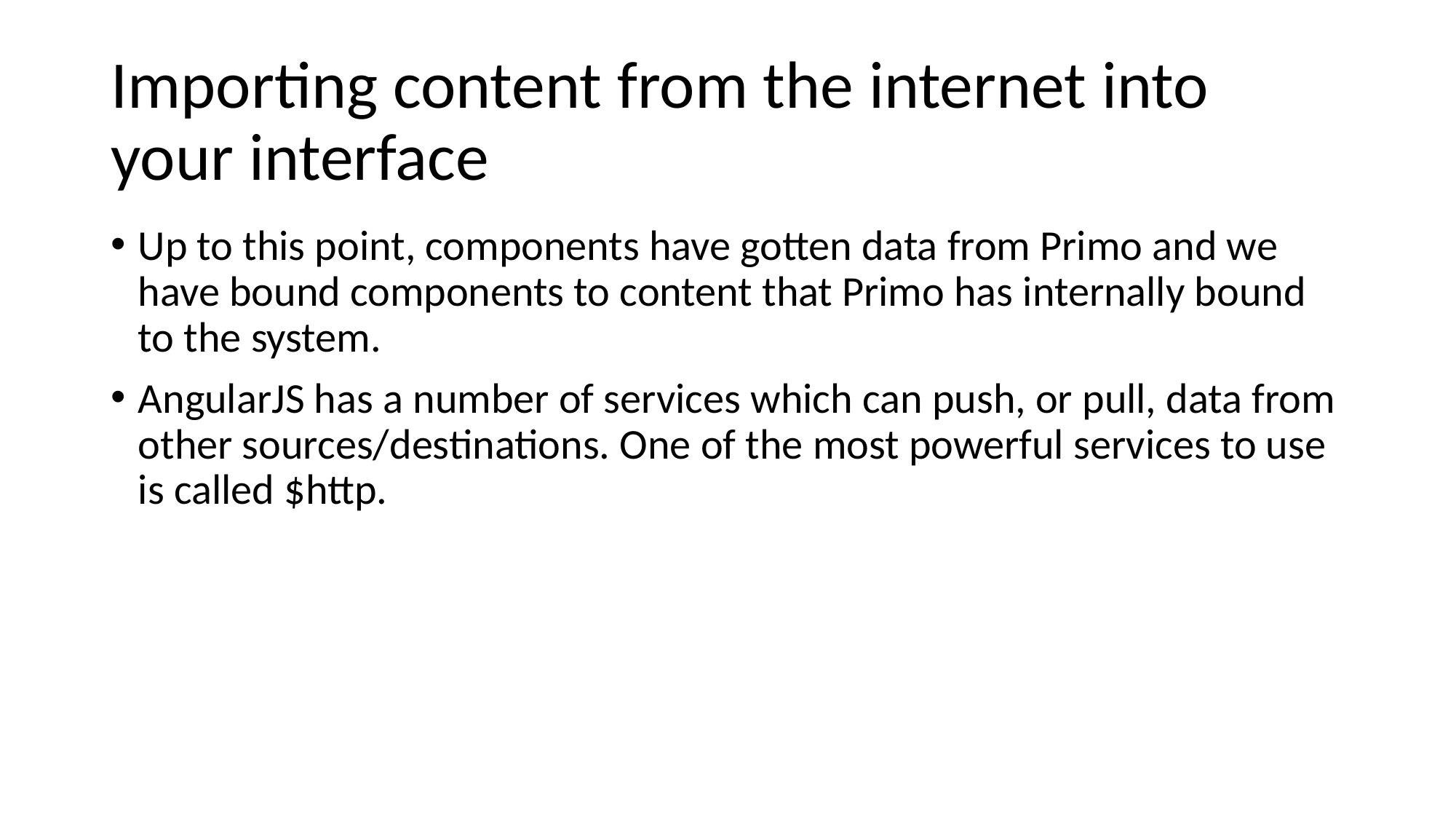

# Importing content from the internet into your interface
Up to this point, components have gotten data from Primo and we have bound components to content that Primo has internally bound to the system.
AngularJS has a number of services which can push, or pull, data from other sources/destinations. One of the most powerful services to use is called $http.